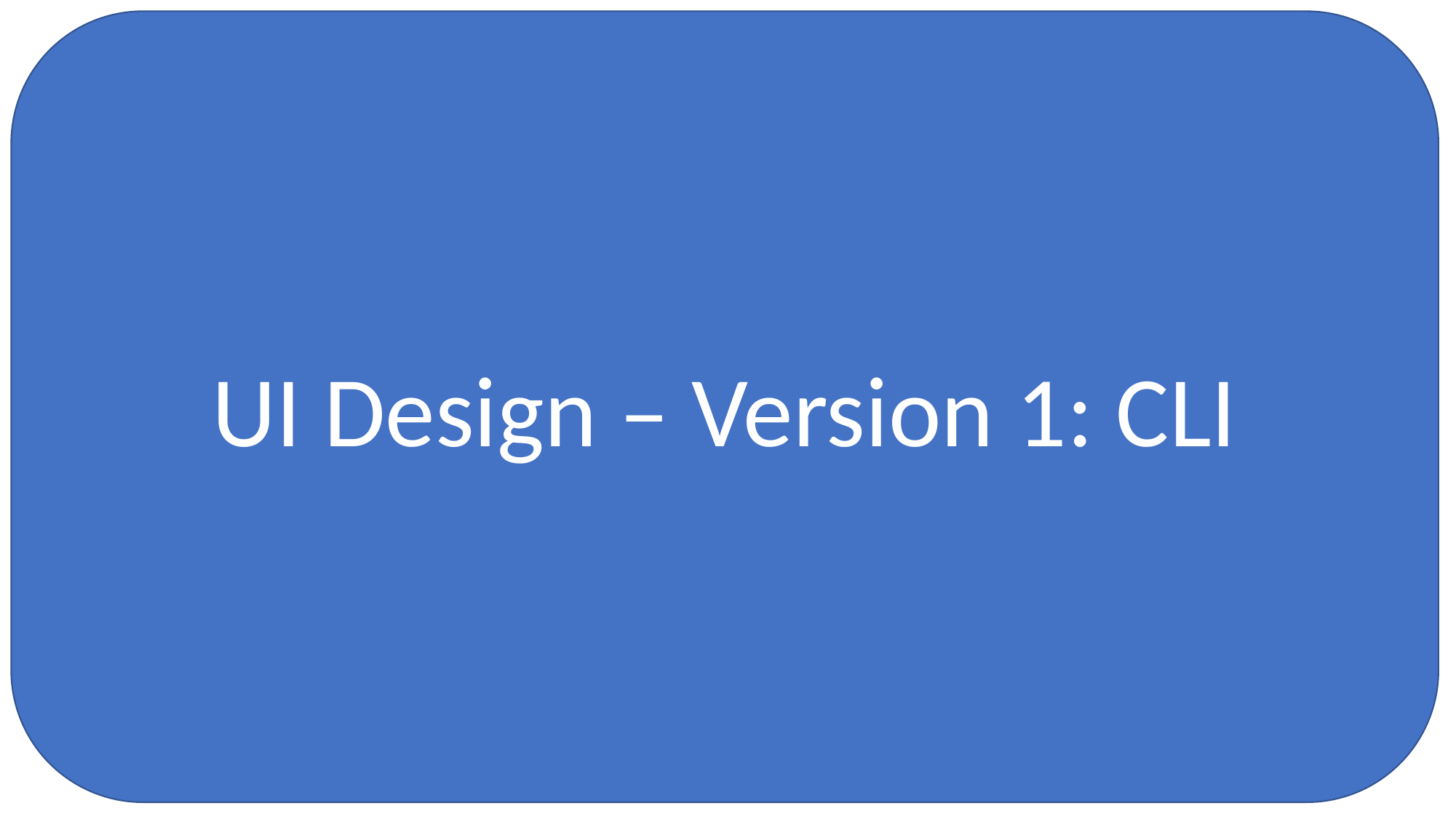

UI Design – Version 1: CLI
#